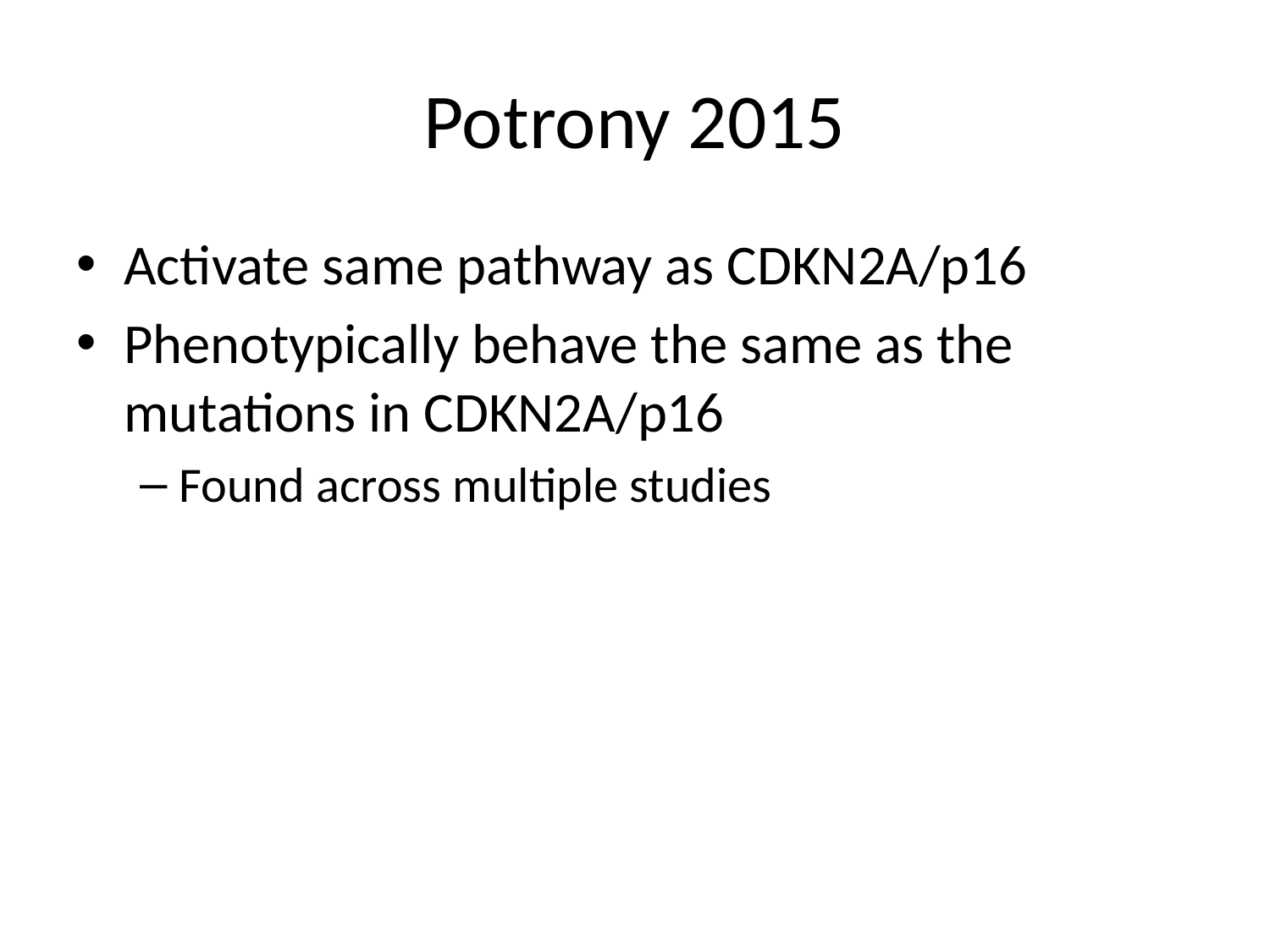

# Potrony 2015
Activate same pathway as CDKN2A/p16
Phenotypically behave the same as the mutations in CDKN2A/p16
Found across multiple studies